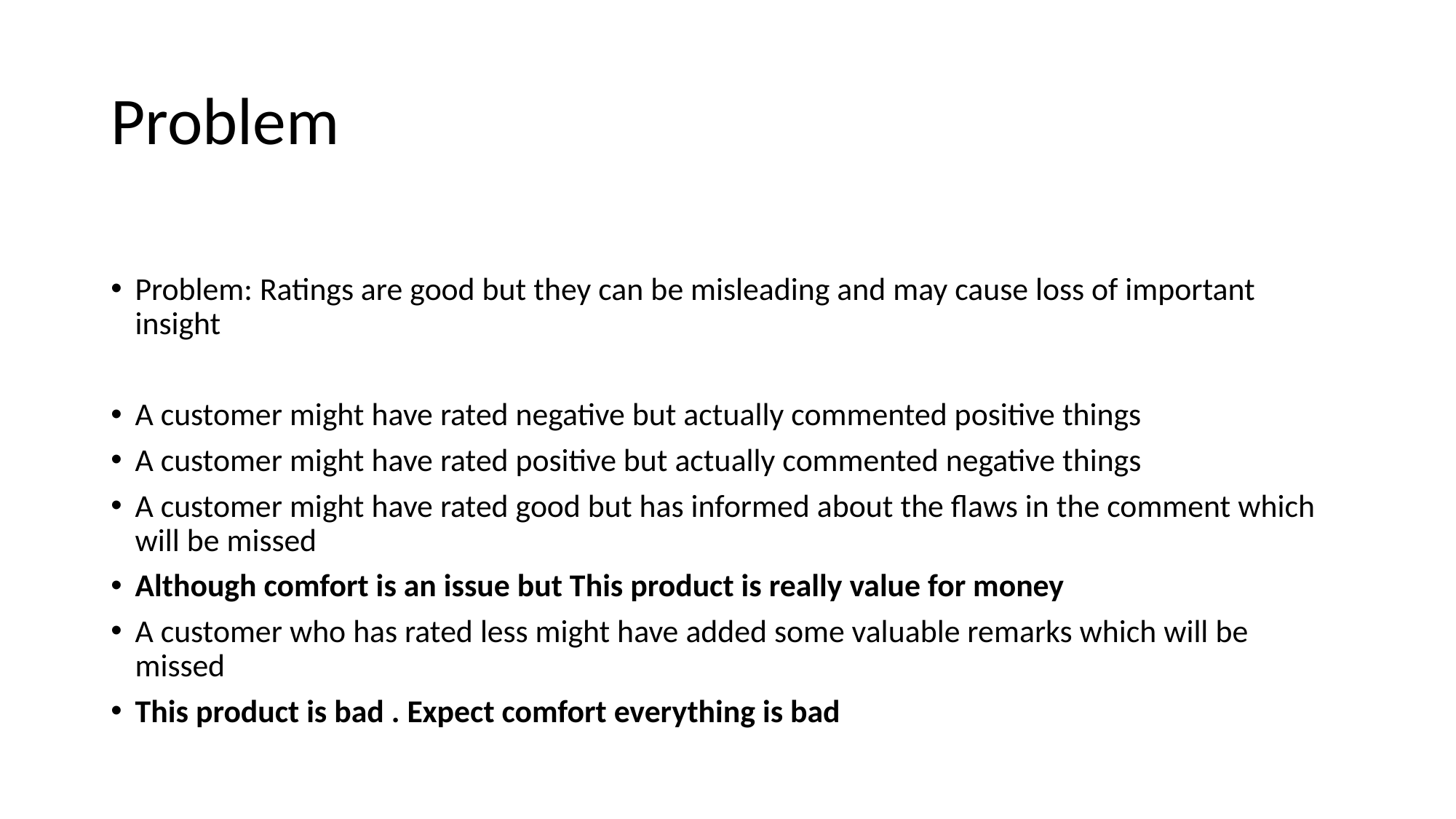

# Problem

Problem: Ratings are good but they can be misleading and may cause loss of important insight

A customer might have rated negative but actually commented positive things
A customer might have rated positive but actually commented negative things
A customer might have rated good but has informed about the flaws in the comment which will be missed
Although comfort is an issue but This product is really value for money
A customer who has rated less might have added some valuable remarks which will be missed
This product is bad . Expect comfort everything is bad